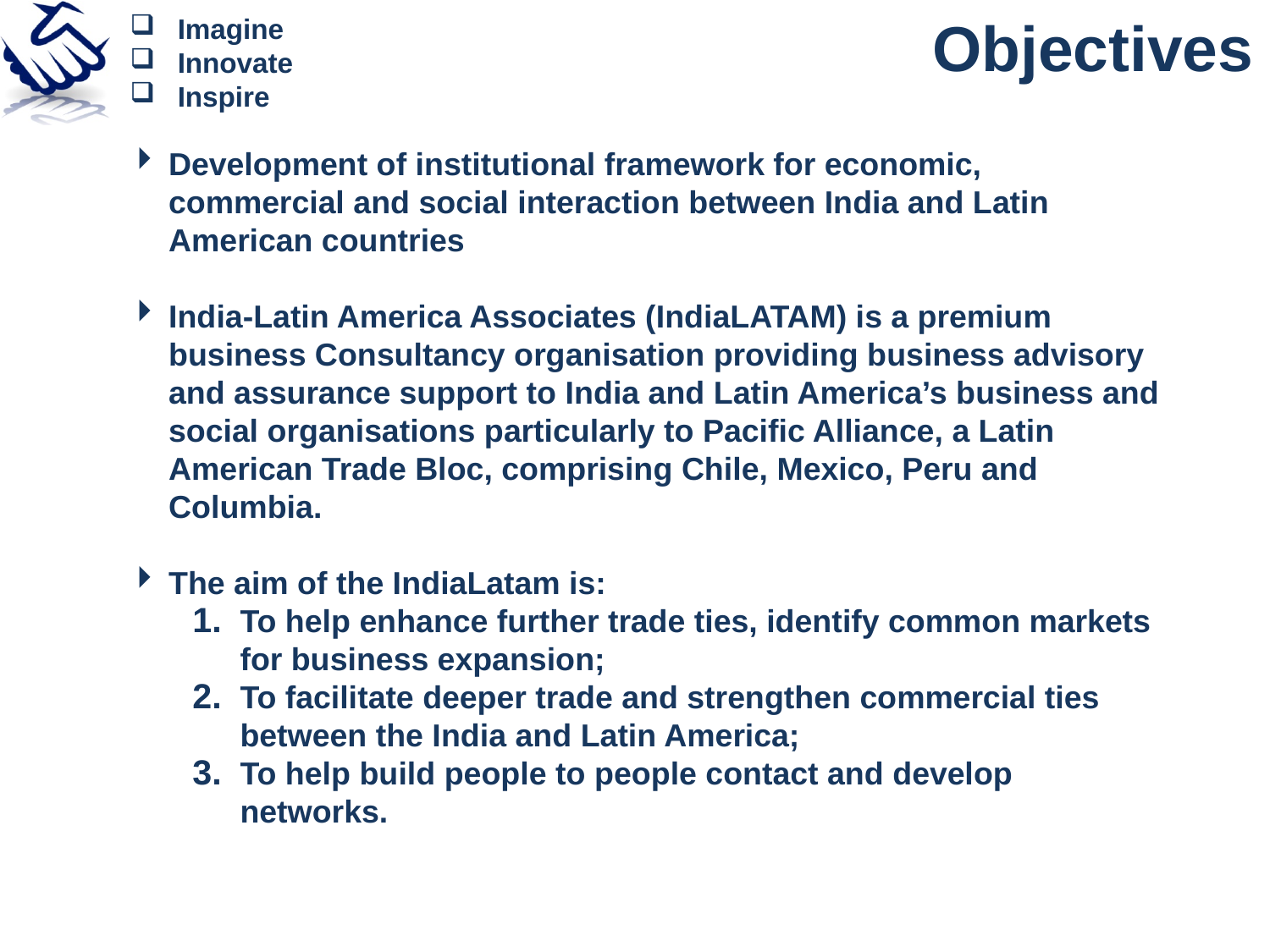

Objectives
Development of institutional framework for economic, commercial and social interaction between India and Latin American countries

India-Latin America Associates (IndiaLATAM) is a premium business Consultancy organisation providing business advisory and assurance support to India and Latin America’s business and social organisations particularly to Pacific Alliance, a Latin American Trade Bloc, comprising Chile, Mexico, Peru and Columbia.

The aim of the IndiaLatam is:
To help enhance further trade ties, identify common markets for business expansion;
To facilitate deeper trade and strengthen commercial ties between the India and Latin America;
To help build people to people contact and develop networks.